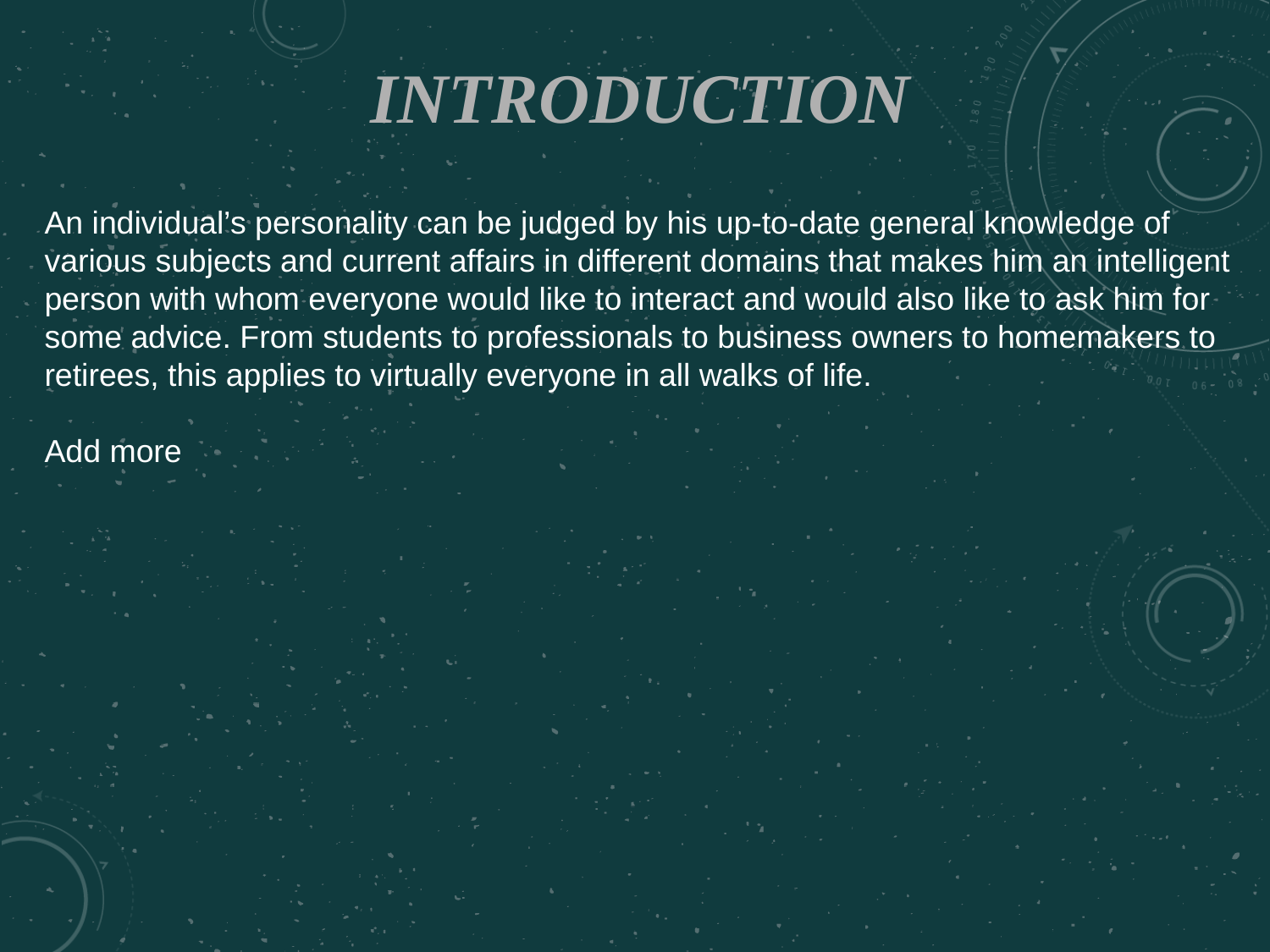

# INTRODUCTION
An individual’s personality can be judged by his up-to-date general knowledge of various subjects and current affairs in different domains that makes him an intelligent person with whom everyone would like to interact and would also like to ask him for some advice. From students to professionals to business owners to homemakers to retirees, this applies to virtually everyone in all walks of life.

Add more